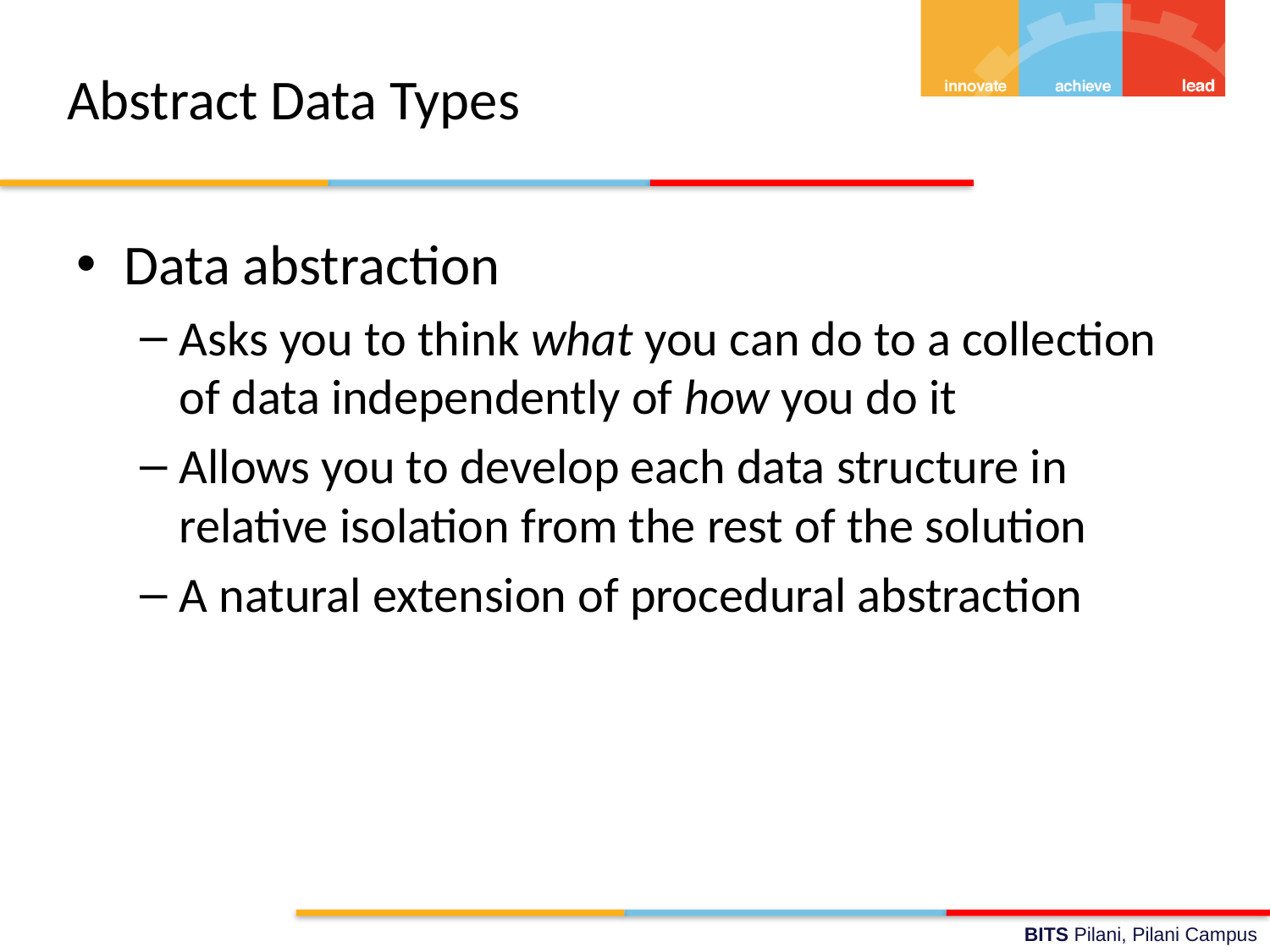

# Abstract Data Types
Data abstraction
Asks you to think what you can do to a collection of data independently of how you do it
Allows you to develop each data structure in relative isolation from the rest of the solution
A natural extension of procedural abstraction